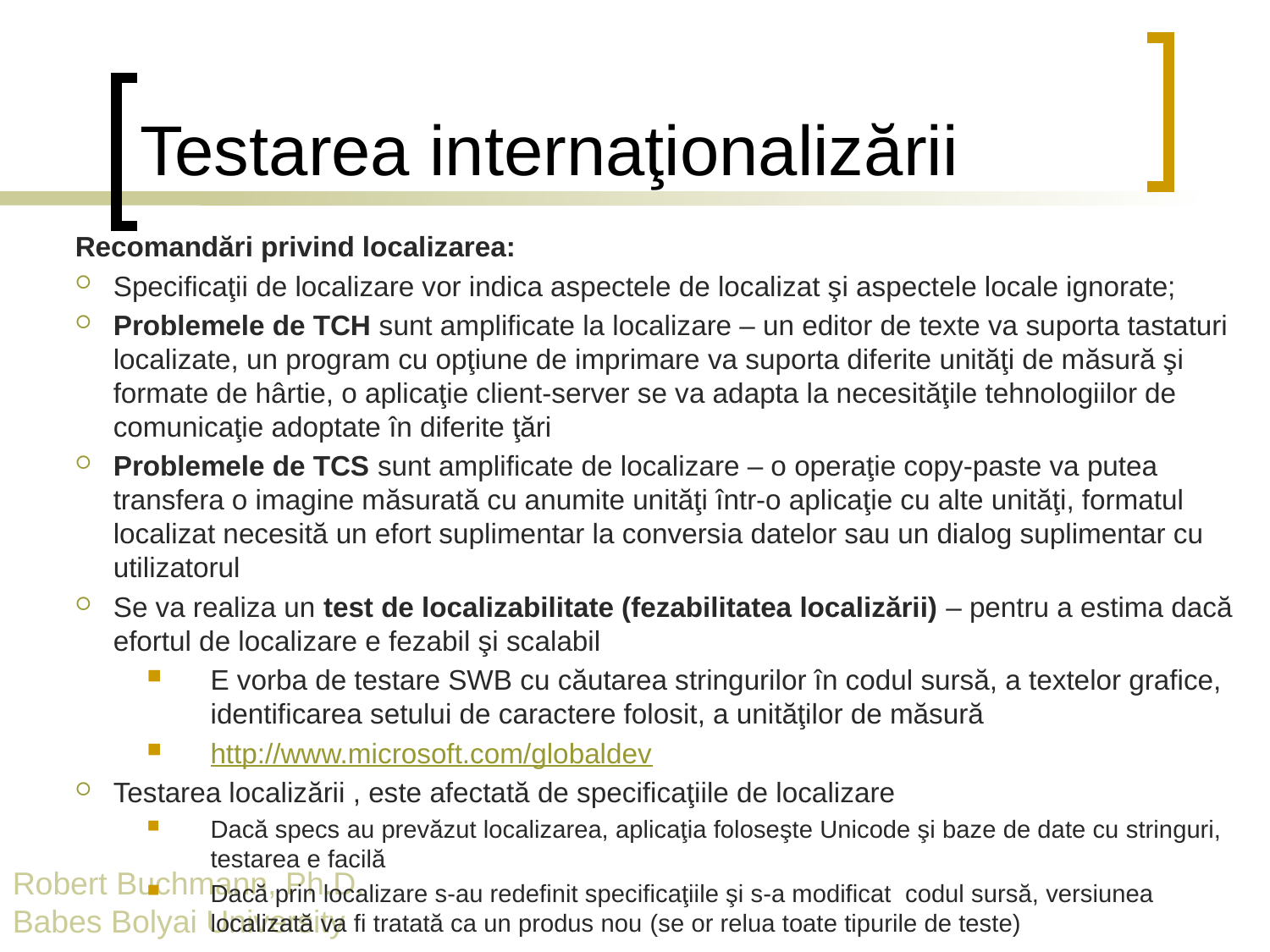

# Testarea internaţionalizării
Recomandări privind localizarea:
Specificaţii de localizare vor indica aspectele de localizat şi aspectele locale ignorate;
Problemele de TCH sunt amplificate la localizare – un editor de texte va suporta tastaturi localizate, un program cu opţiune de imprimare va suporta diferite unităţi de măsură şi formate de hârtie, o aplicaţie client-server se va adapta la necesităţile tehnologiilor de comunicaţie adoptate în diferite ţări
Problemele de TCS sunt amplificate de localizare – o operaţie copy-paste va putea transfera o imagine măsurată cu anumite unităţi într-o aplicaţie cu alte unităţi, formatul localizat necesită un efort suplimentar la conversia datelor sau un dialog suplimentar cu utilizatorul
Se va realiza un test de localizabilitate (fezabilitatea localizării) – pentru a estima dacă efortul de localizare e fezabil şi scalabil
E vorba de testare SWB cu căutarea stringurilor în codul sursă, a textelor grafice, identificarea setului de caractere folosit, a unităţilor de măsură
http://www.microsoft.com/globaldev
Testarea localizării , este afectată de specificaţiile de localizare
Dacă specs au prevăzut localizarea, aplicaţia foloseşte Unicode şi baze de date cu stringuri, testarea e facilă
Dacă prin localizare s-au redefinit specificaţiile şi s-a modificat  codul sursă, versiunea localizată va fi tratată ca un produs nou (se or relua toate tipurile de teste)